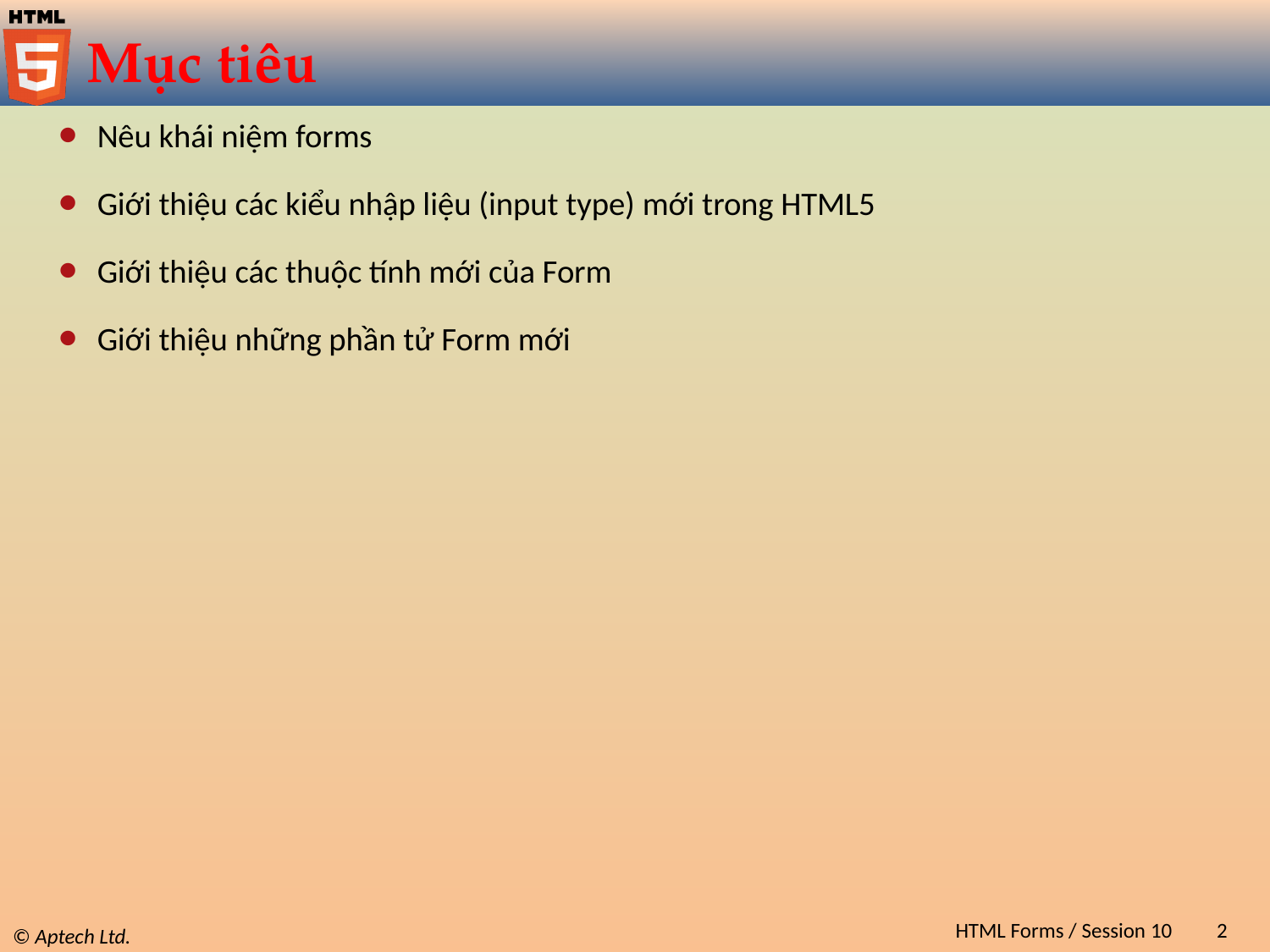

# Mục tiêu
Nêu khái niệm forms
Giới thiệu các kiểu nhập liệu (input type) mới trong HTML5
Giới thiệu các thuộc tính mới của Form
Giới thiệu những phần tử Form mới
HTML Forms / Session 10
2